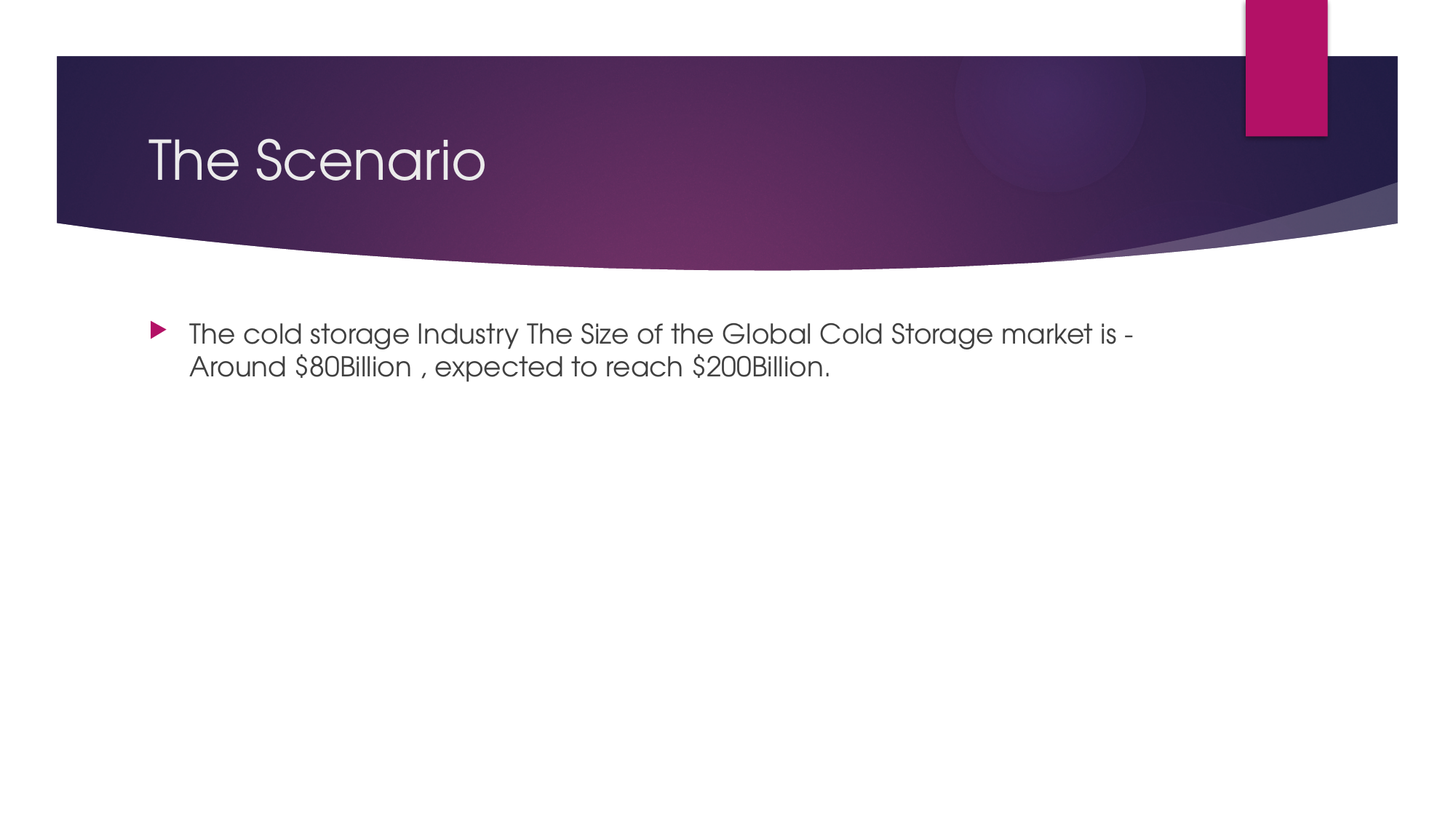

# The Scenario
The cold storage Industry The Size of the Global Cold Storage market is - Around $80Billion , expected to reach $200Billion.